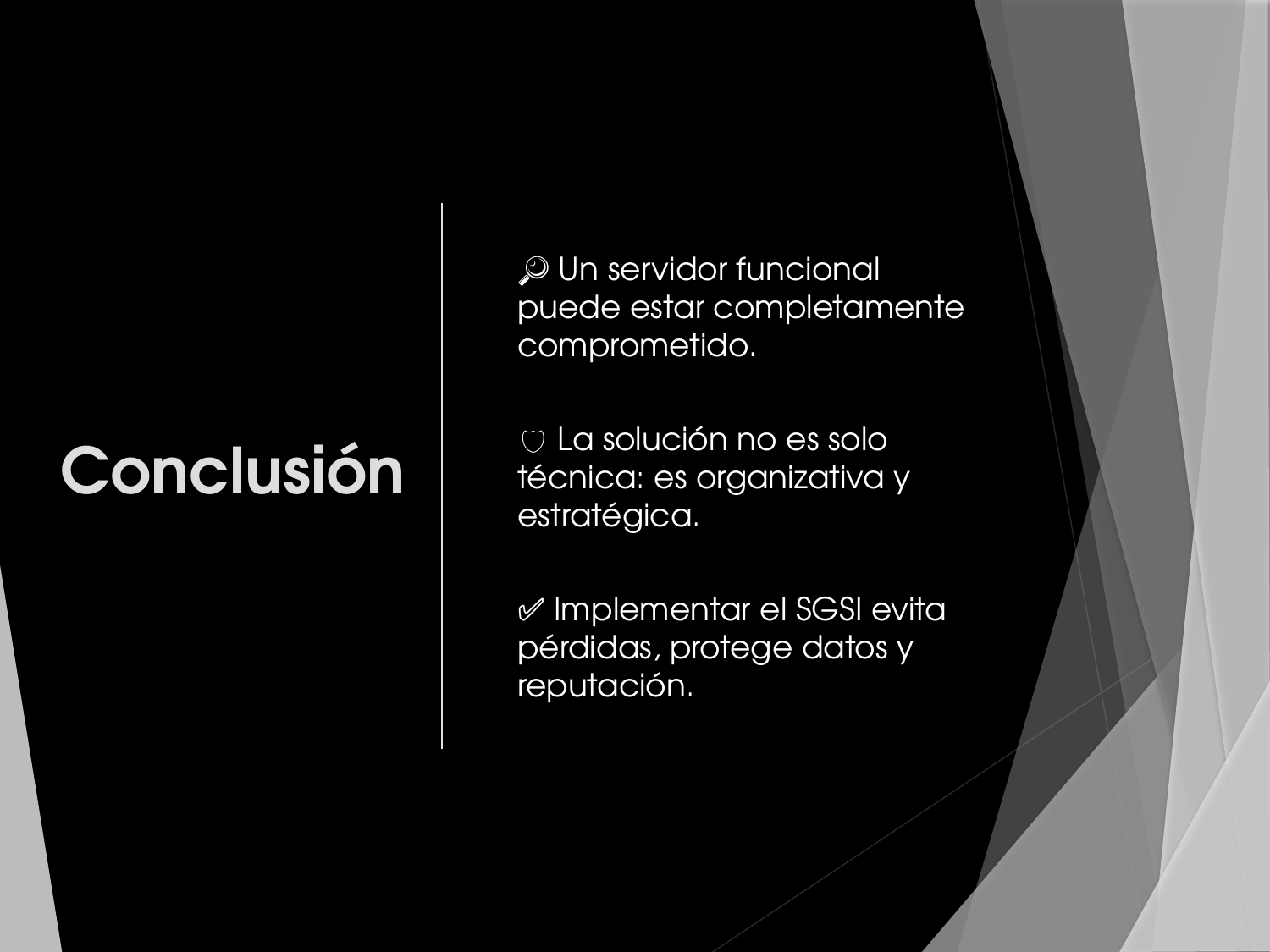

🔎 Un servidor funcional puede estar completamente comprometido.
🛡 La solución no es solo técnica: es organizativa y estratégica.
 
✅ Implementar el SGSI evita pérdidas, protege datos y reputación.
# Conclusión